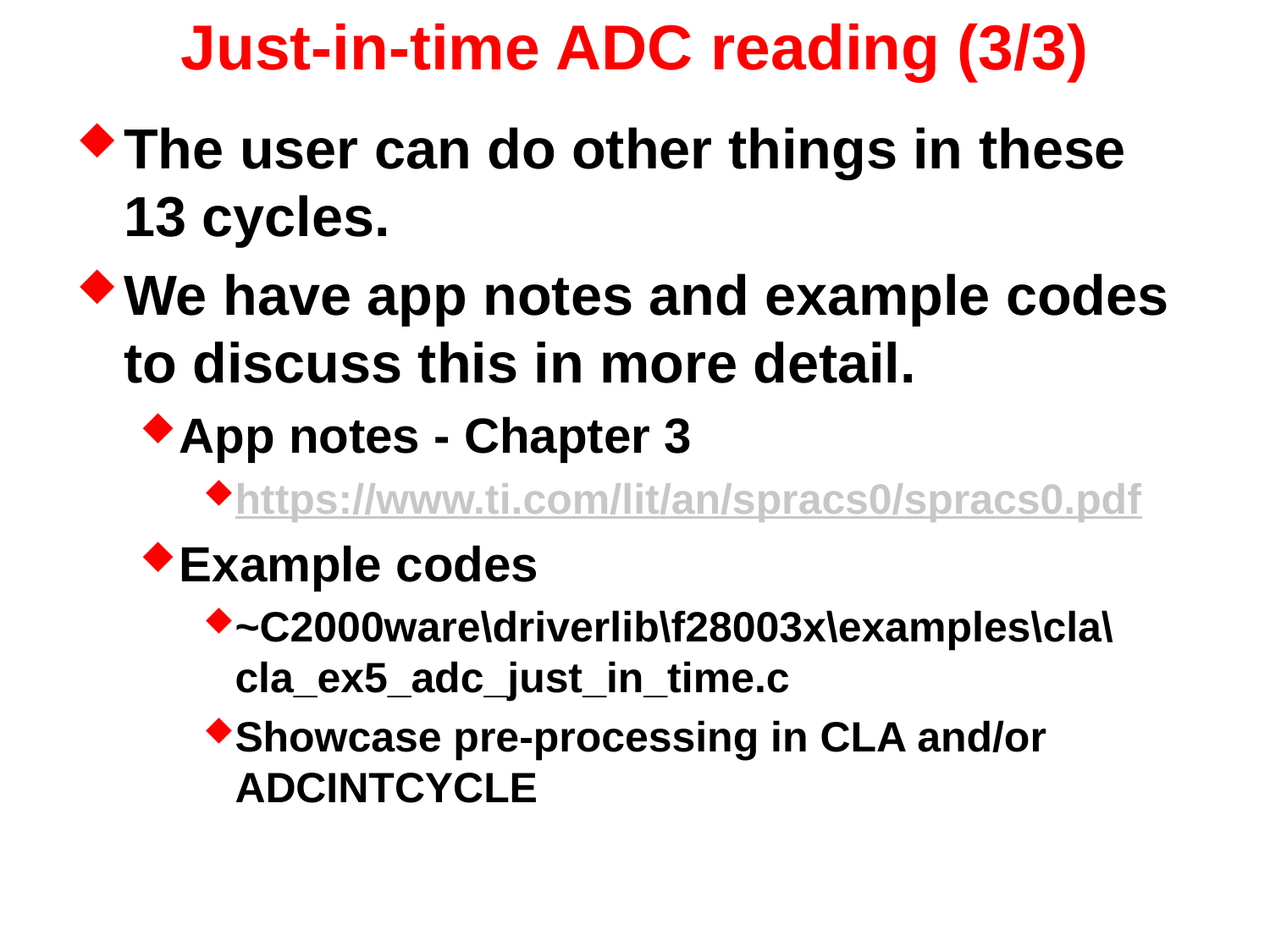

# Just-in-time ADC reading (3/3)
The user can do other things in these 13 cycles.
We have app notes and example codes to discuss this in more detail.
App notes - Chapter 3
https://www.ti.com/lit/an/spracs0/spracs0.pdf
Example codes
~C2000ware\driverlib\f28003x\examples\cla\cla_ex5_adc_just_in_time.c
Showcase pre-processing in CLA and/or ADCINTCYCLE